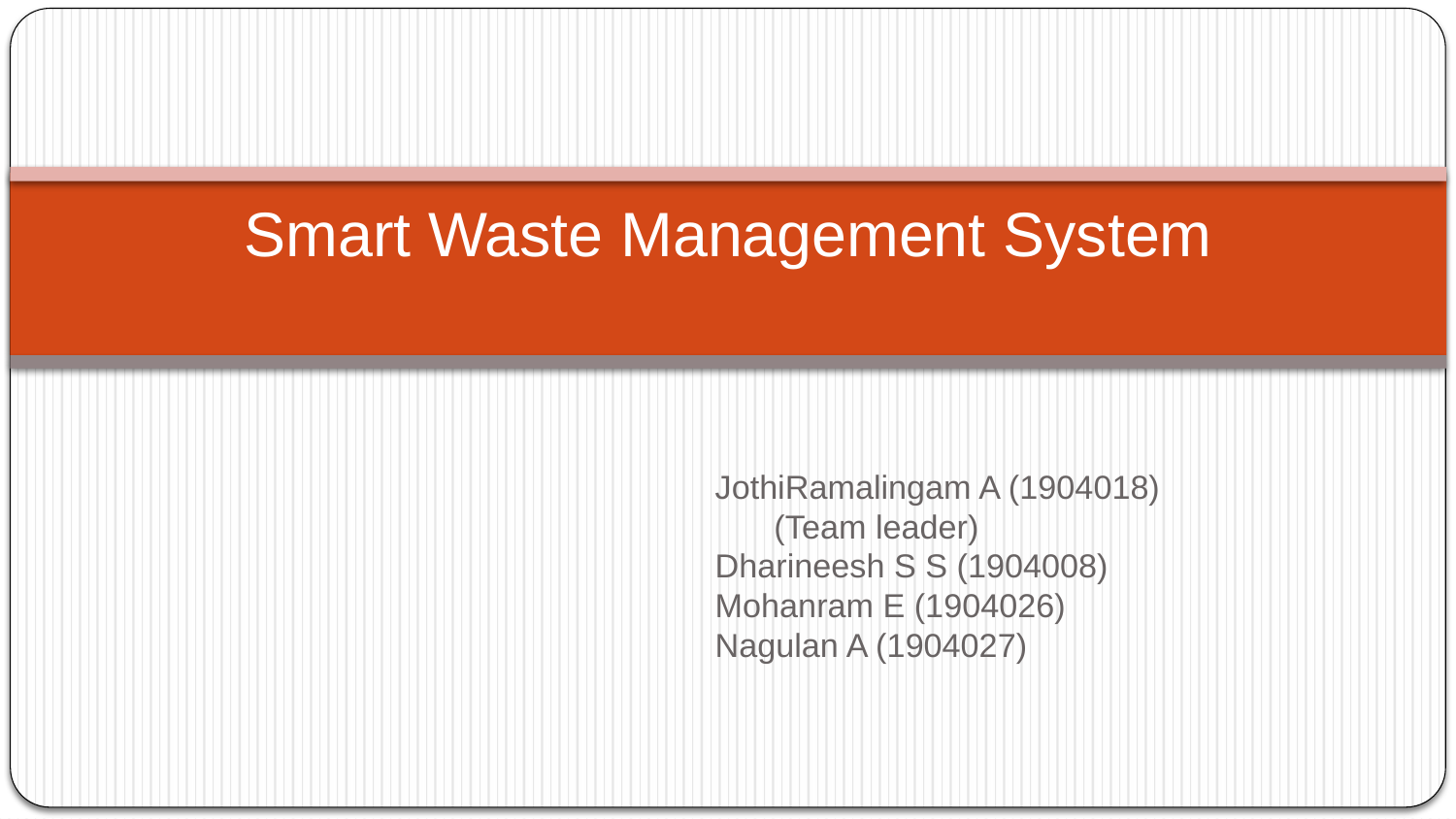

# Smart Waste Management System
JothiRamalingam A (1904018)
(Team leader)
Dharineesh S S (1904008)
Mohanram E (1904026)
Nagulan A (1904027)